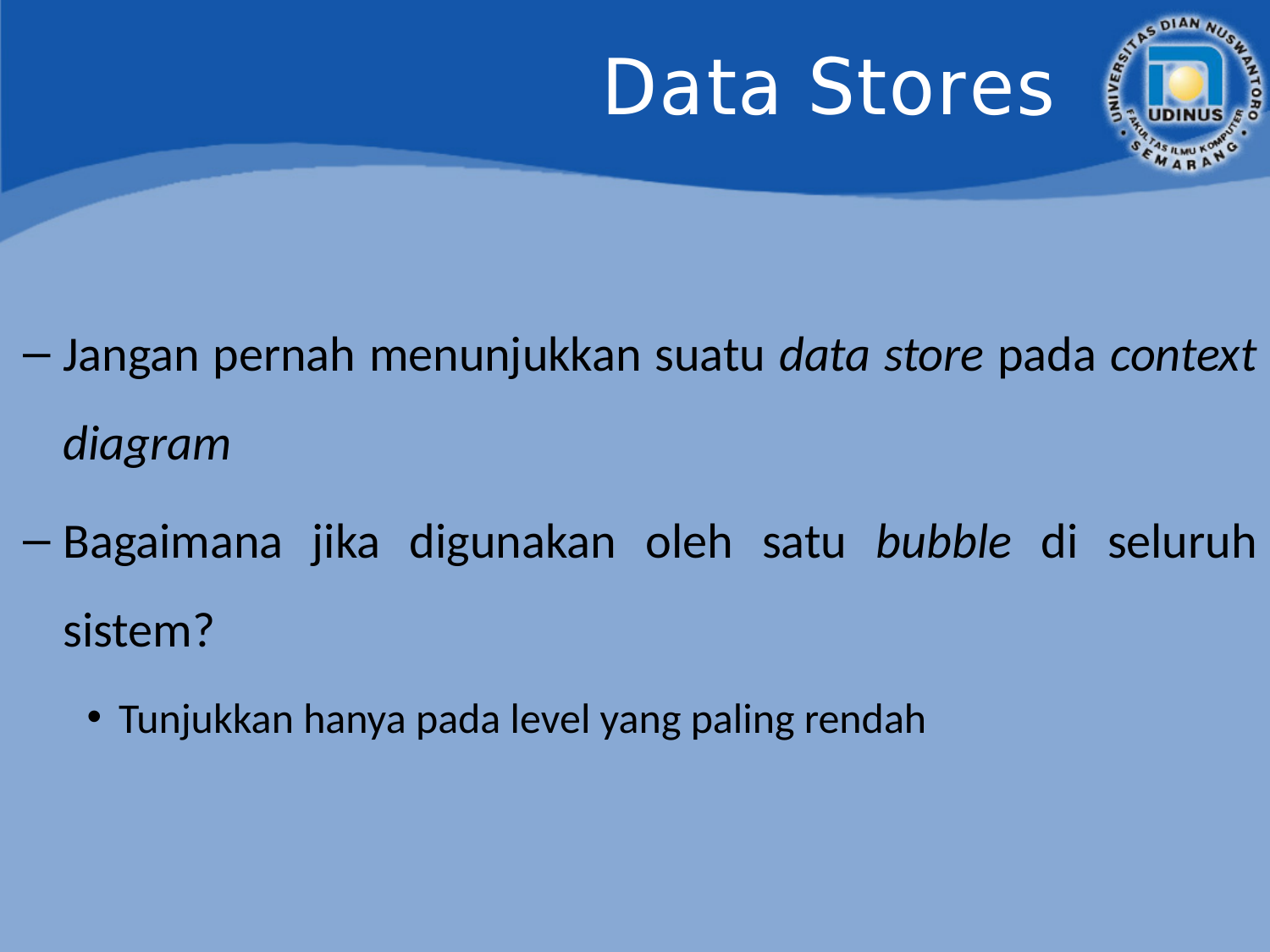

# Data Stores
Jangan pernah menunjukkan suatu data store pada context diagram
Bagaimana jika digunakan oleh satu bubble di seluruh sistem?
Tunjukkan hanya pada level yang paling rendah